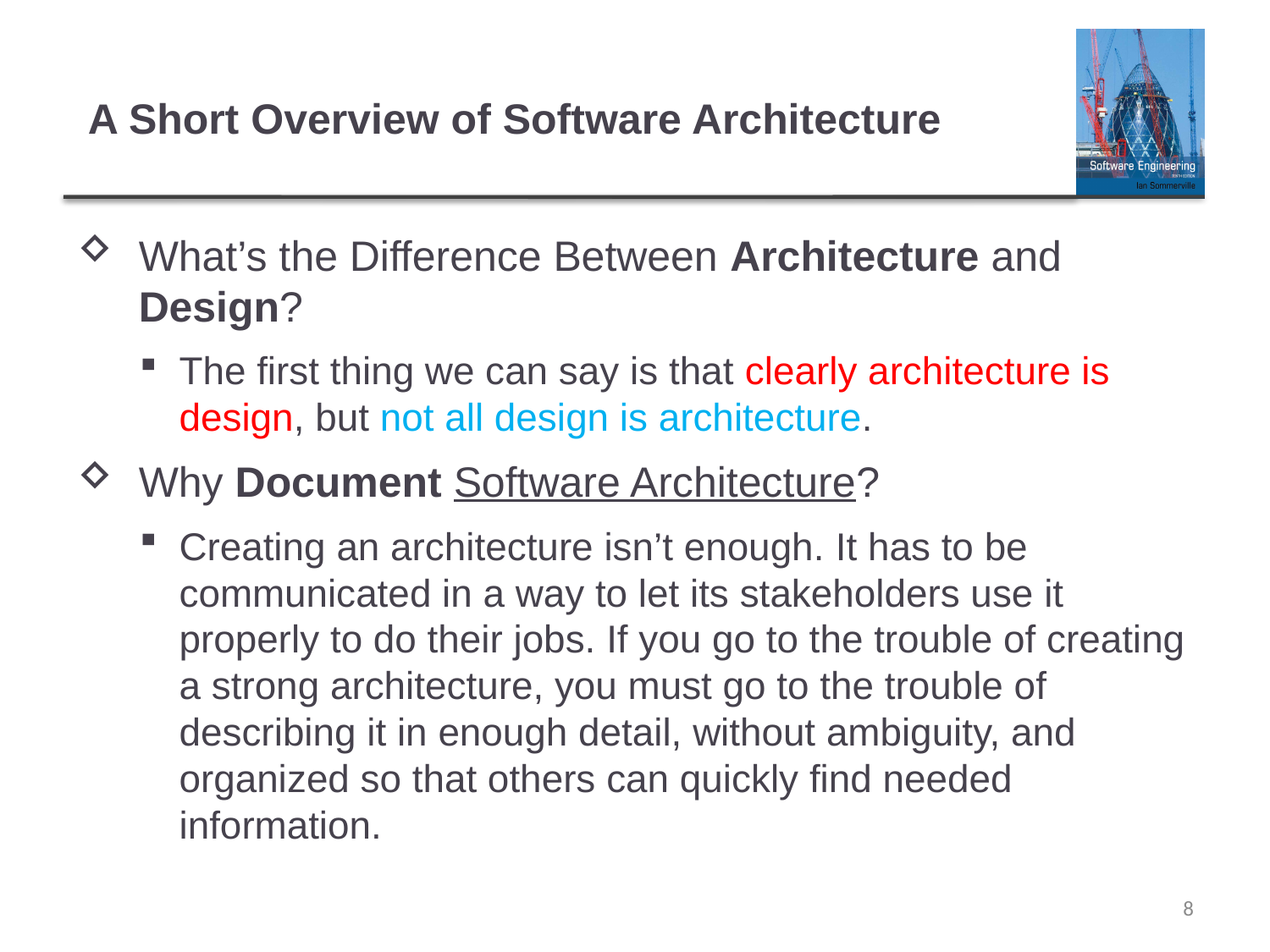

# A Short Overview of Software Architecture
What’s the Difference Between Architecture and Design?
The first thing we can say is that clearly architecture is design, but not all design is architecture.
Why Document Software Architecture?
Creating an architecture isn’t enough. It has to be communicated in a way to let its stakeholders use it properly to do their jobs. If you go to the trouble of creating a strong architecture, you must go to the trouble of describing it in enough detail, without ambiguity, and organized so that others can quickly find needed information.
8